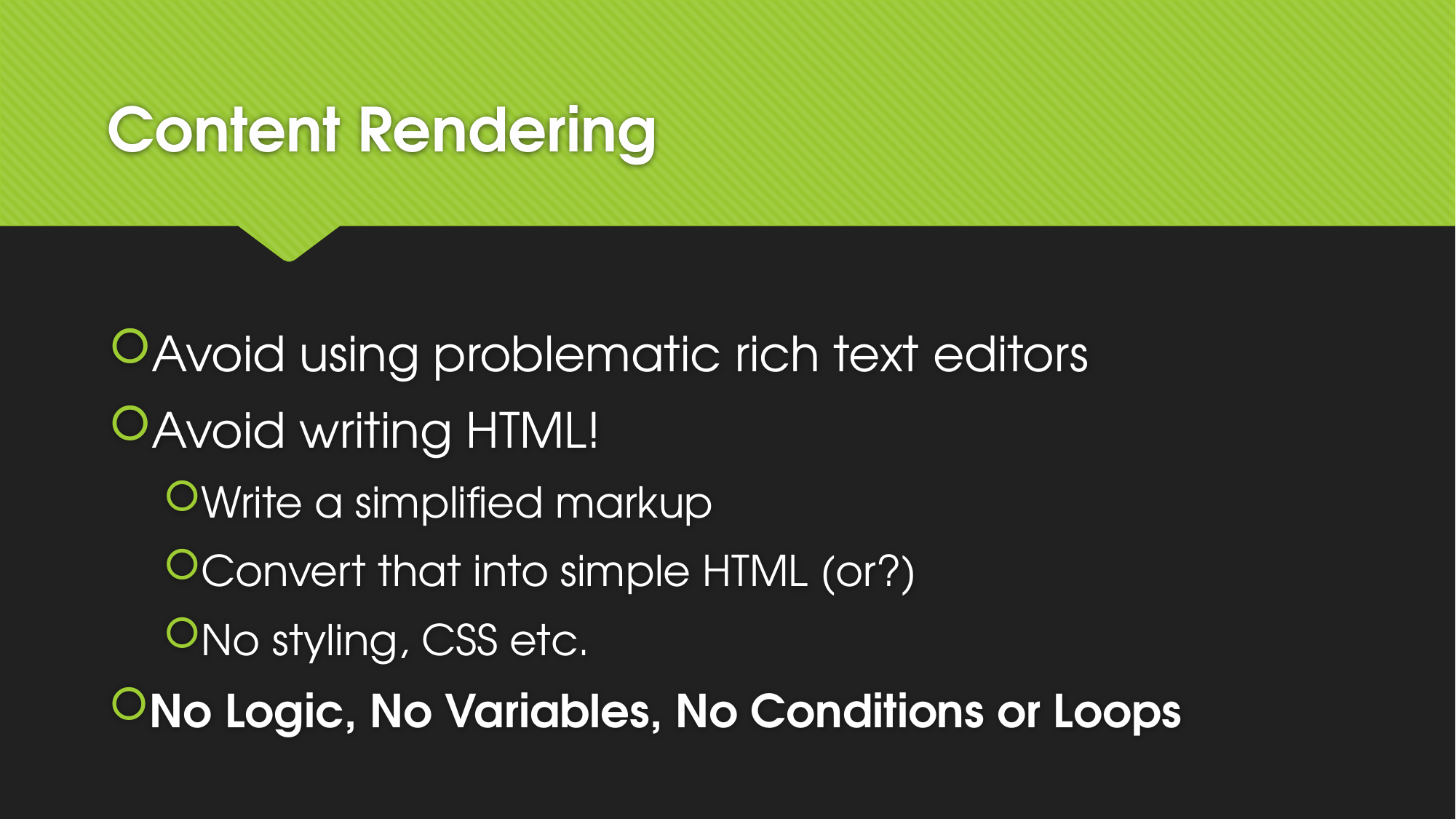

# Content Rendering
Avoid using problematic rich text editors
Avoid writing HTML!
Write a simplified markup
Convert that into simple HTML (or?)
No styling, CSS etc.
No Logic, No Variables, No Conditions or Loops